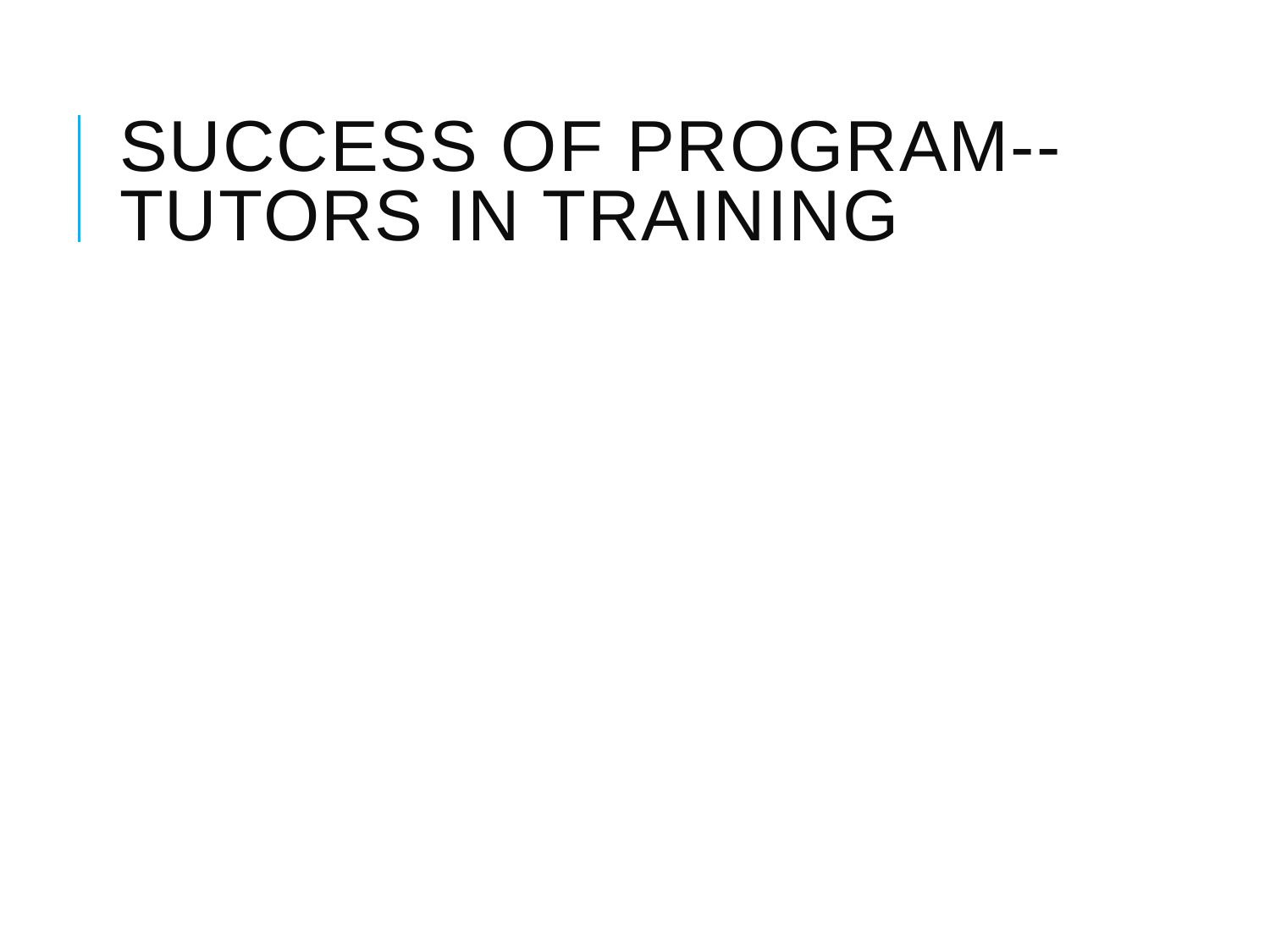

# Success of program-- Tutors in training